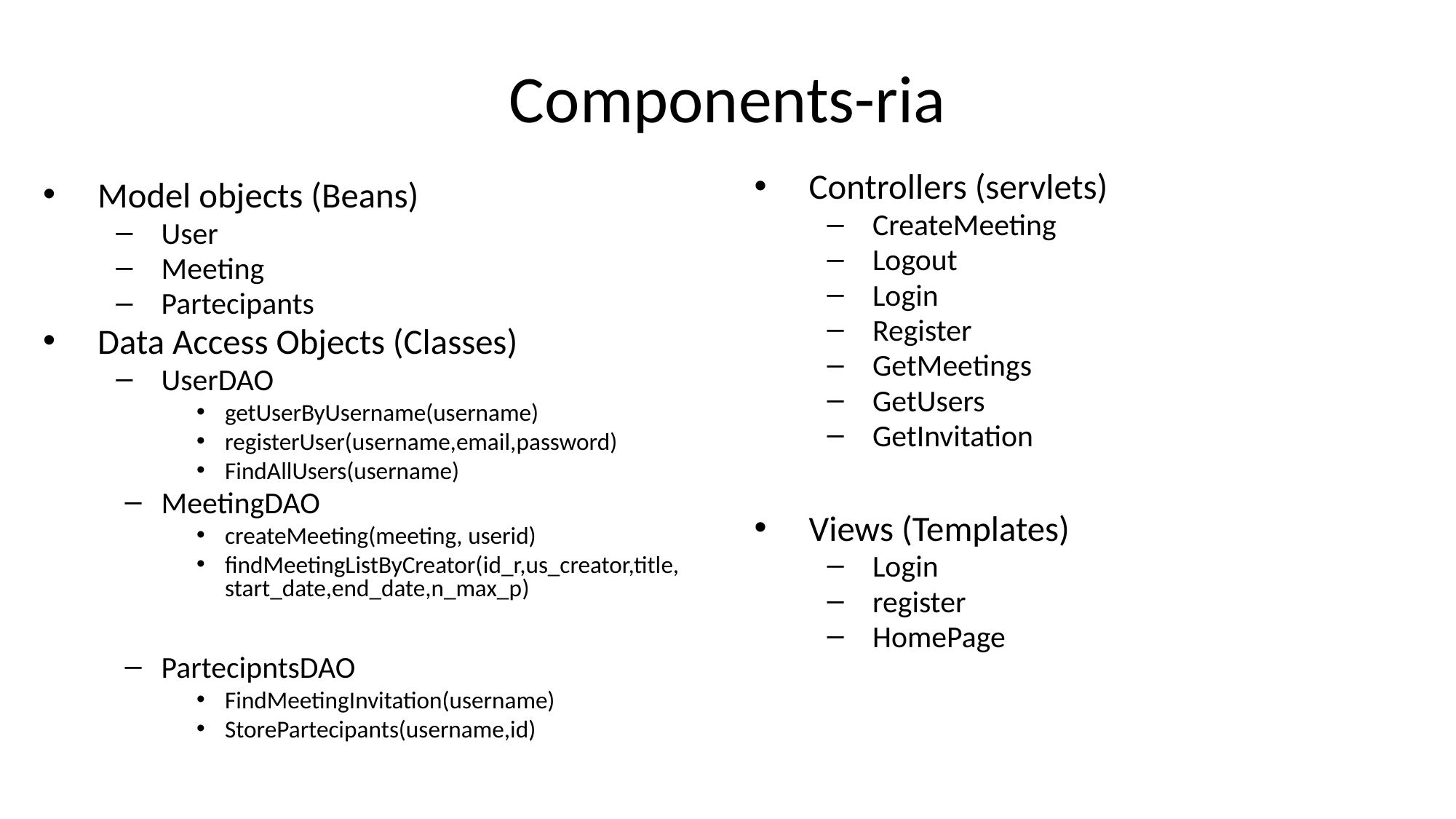

# Components-ria
Controllers (servlets)
CreateMeeting
Logout
Login
Register
GetMeetings
GetUsers
GetInvitation

Views (Templates)
Login
register
HomePage

Model objects (Beans)
User
Meeting
Partecipants
Data Access Objects (Classes)
UserDAO
getUserByUsername(username)
registerUser(username,email,password)
FindAllUsers(username)
MeetingDAO
createMeeting(meeting, userid)
findMeetingListByCreator(id_r,us_creator,title,start_date,end_date,n_max_p)

PartecipntsDAO
FindMeetingInvitation(username)
StorePartecipants(username,id)